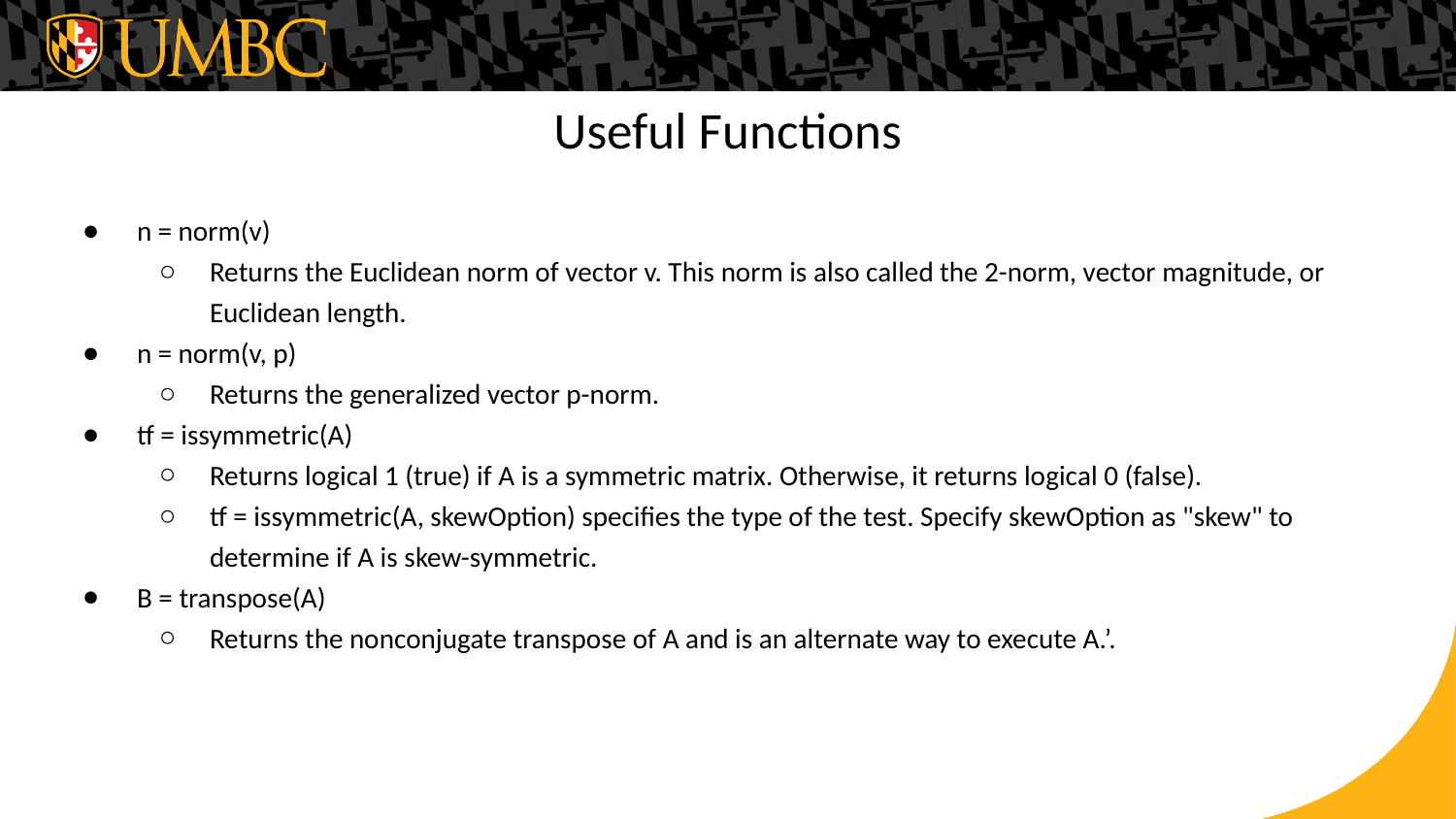

# Useful Functions
n = norm(v)
Returns the Euclidean norm of vector v. This norm is also called the 2-norm, vector magnitude, or Euclidean length.
n = norm(v, p)
Returns the generalized vector p-norm.
tf = issymmetric(A)
Returns logical 1 (true) if A is a symmetric matrix. Otherwise, it returns logical 0 (false).
tf = issymmetric(A, skewOption) specifies the type of the test. Specify skewOption as "skew" to determine if A is skew-symmetric.
B = transpose(A)
Returns the nonconjugate transpose of A and is an alternate way to execute A.’.